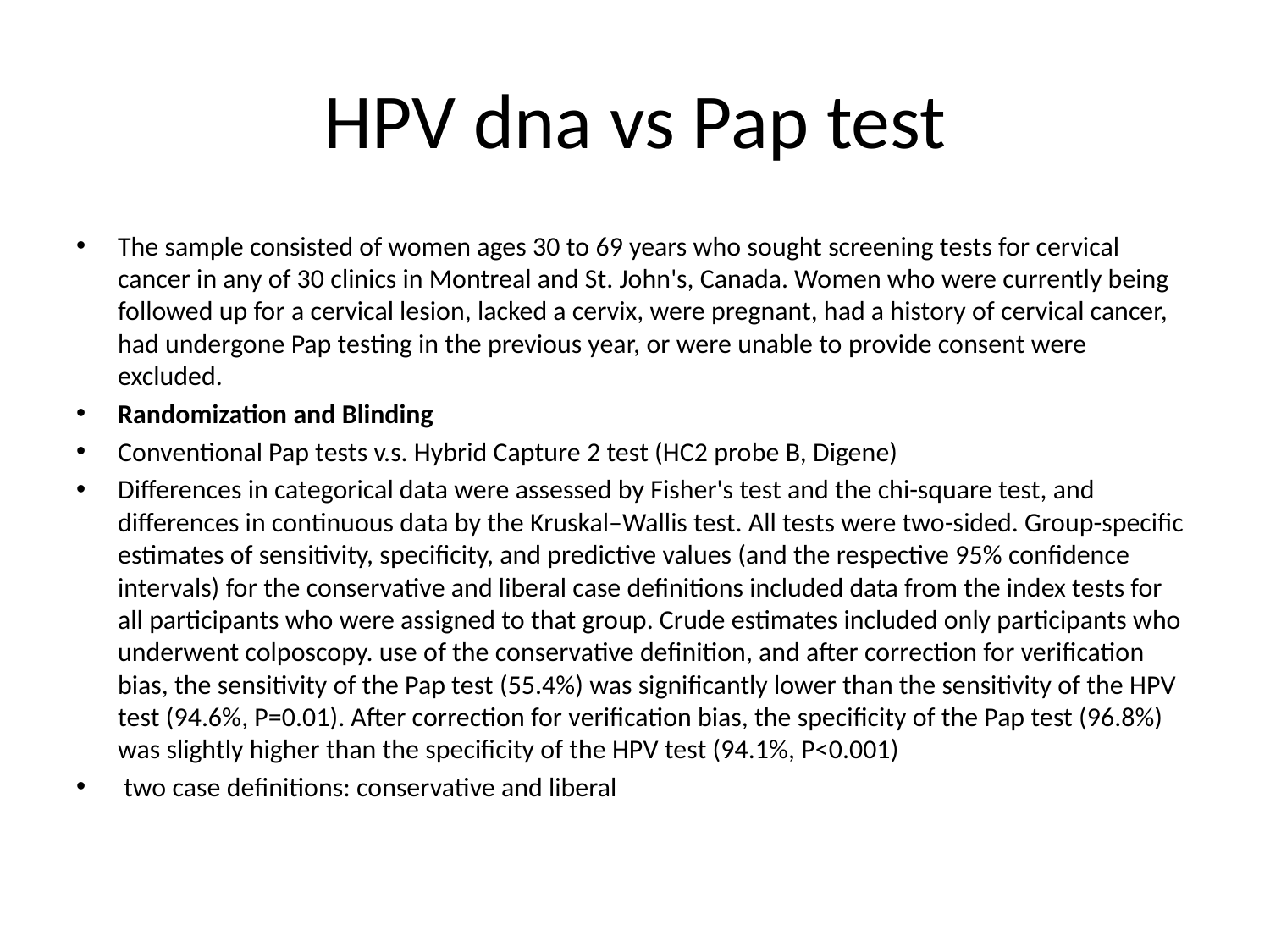

# HPV dna vs Pap test
The sample consisted of women ages 30 to 69 years who sought screening tests for cervical cancer in any of 30 clinics in Montreal and St. John's, Canada. Women who were currently being followed up for a cervical lesion, lacked a cervix, were pregnant, had a history of cervical cancer, had undergone Pap testing in the previous year, or were unable to provide consent were excluded.
Randomization and Blinding
Conventional Pap tests v.s. Hybrid Capture 2 test (HC2 probe B, Digene)
Differences in categorical data were assessed by Fisher's test and the chi-square test, and differences in continuous data by the Kruskal–Wallis test. All tests were two-sided. Group-specific estimates of sensitivity, specificity, and predictive values (and the respective 95% confidence intervals) for the conservative and liberal case definitions included data from the index tests for all participants who were assigned to that group. Crude estimates included only participants who underwent colposcopy. use of the conservative definition, and after correction for verification bias, the sensitivity of the Pap test (55.4%) was significantly lower than the sensitivity of the HPV test (94.6%, P=0.01). After correction for verification bias, the specificity of the Pap test (96.8%) was slightly higher than the specificity of the HPV test (94.1%, P<0.001)
 two case definitions: conservative and liberal